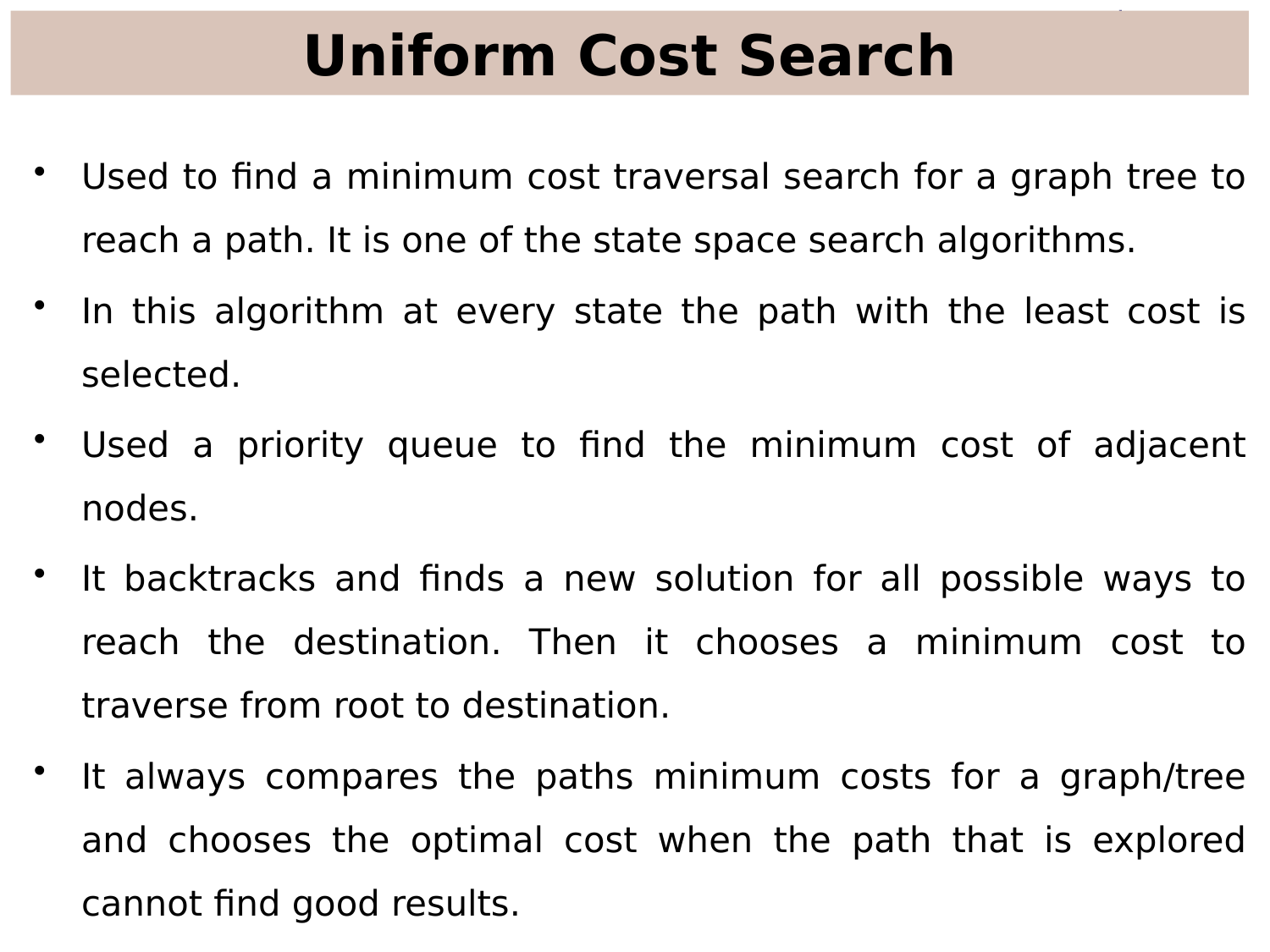

# Uniform Cost Search
Used to find a minimum cost traversal search for a graph tree to reach a path. It is one of the state space search algorithms.
In this algorithm at every state the path with the least cost is selected.
Used a priority queue to find the minimum cost of adjacent nodes.
It backtracks and finds a new solution for all possible ways to reach the destination. Then it chooses a minimum cost to traverse from root to destination.
It always compares the paths minimum costs for a graph/tree and chooses the optimal cost when the path that is explored cannot find good results.